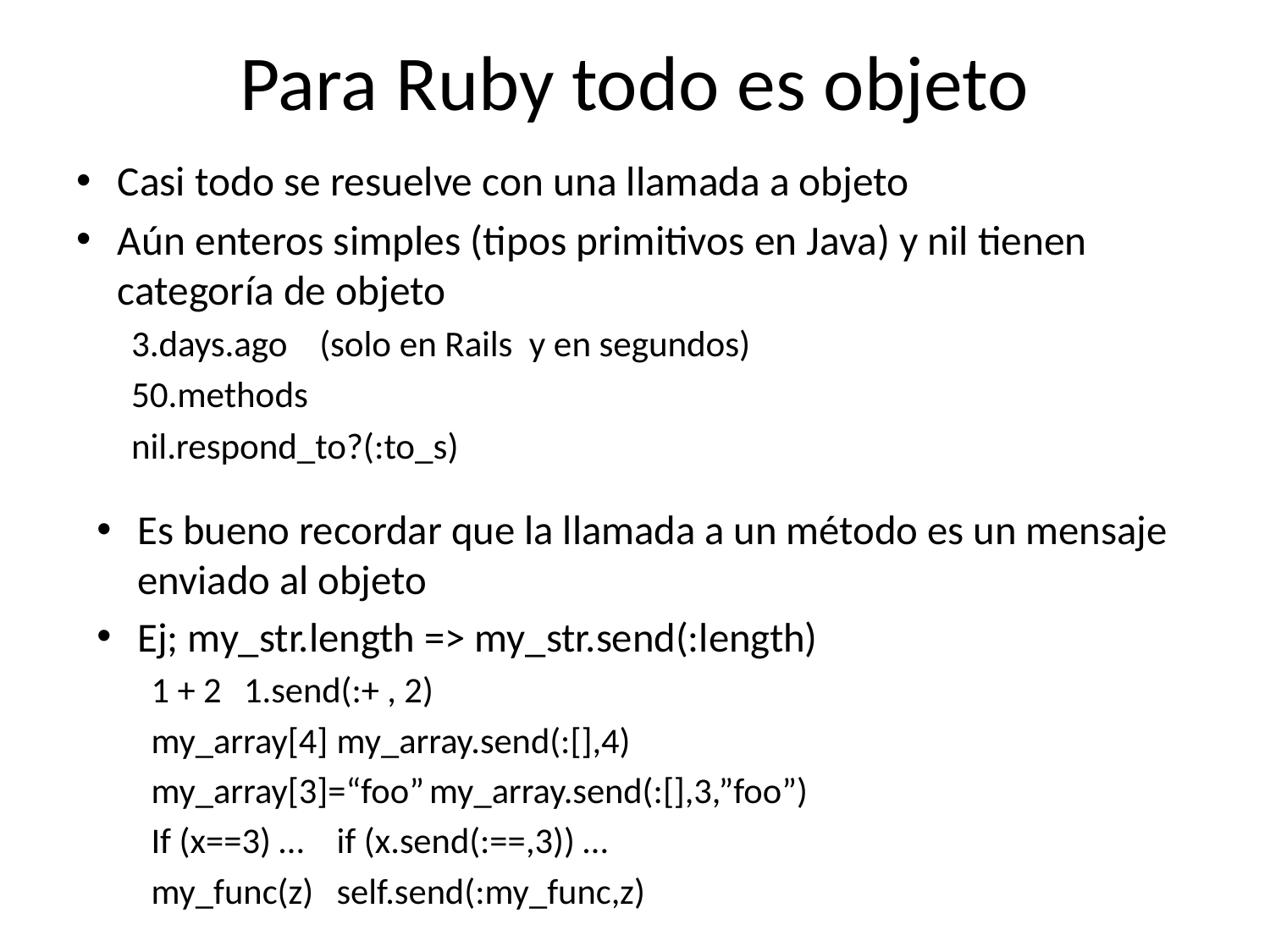

# Para Ruby todo es objeto
Casi todo se resuelve con una llamada a objeto
Aún enteros simples (tipos primitivos en Java) y nil tienen categoría de objeto
3.days.ago	(solo en Rails  y en segundos)
50.methods
nil.respond_to?(:to_s)

Es bueno recordar que la llamada a un método es un mensaje enviado al objeto
Ej; my_str.length => my_str.send(:length)
1 + 2			1.send(:+ , 2)
my_array[4]		my_array.send(:[],4)
my_array[3]=“foo”	my_array.send(:[],3,”foo”)
If (x==3) …		if (x.send(:==,3)) …
my_func(z)		self.send(:my_func,z)